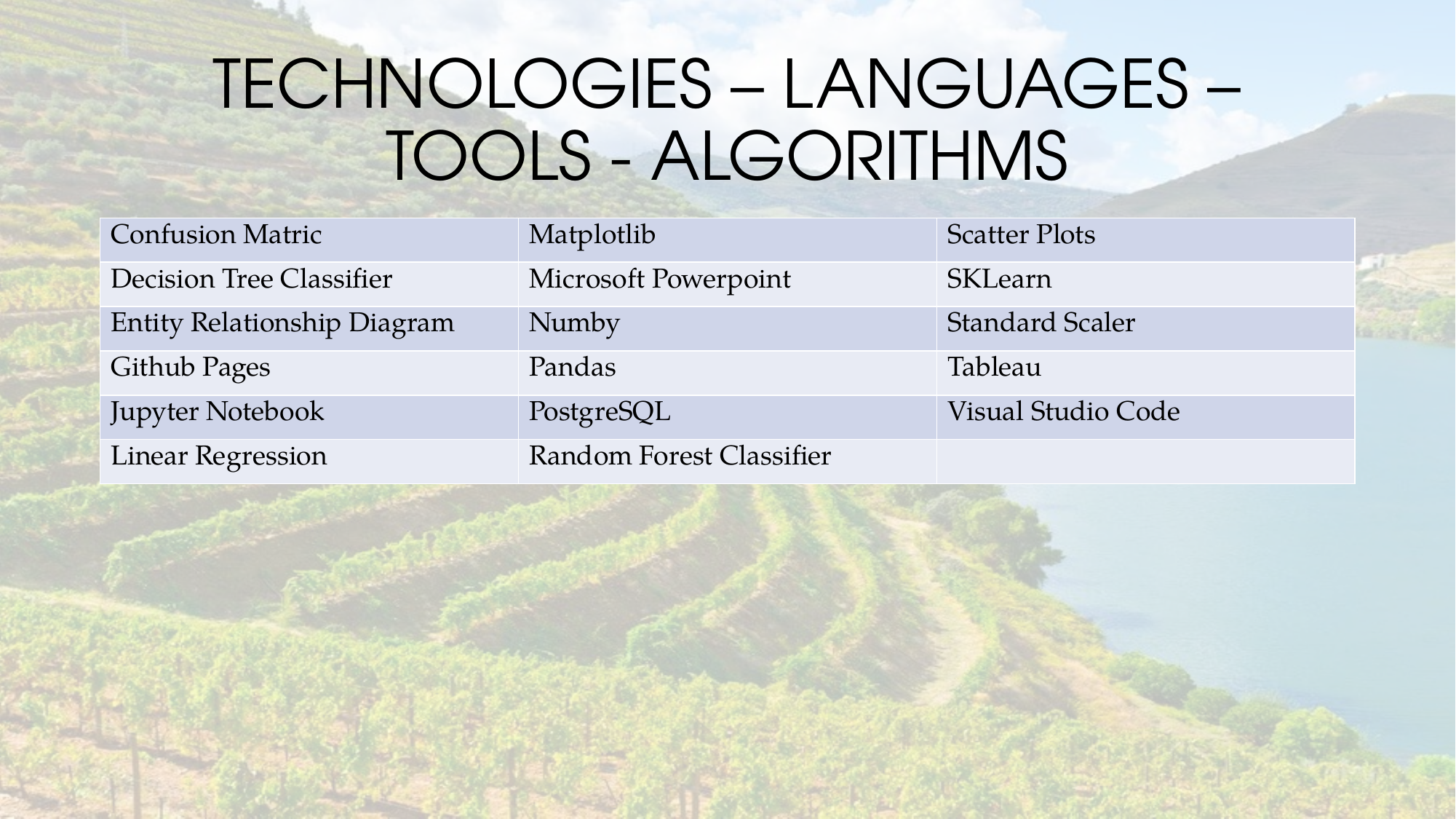

# TECHNOLOGIES – LANGUAGES – TOOLS - ALGORITHMS
| Confusion Matric | Matplotlib | Scatter Plots |
| --- | --- | --- |
| Decision Tree Classifier | Microsoft Powerpoint | SKLearn |
| Entity Relationship Diagram | Numby | Standard Scaler |
| Github Pages | Pandas | Tableau |
| Jupyter Notebook | PostgreSQL | Visual Studio Code |
| Linear Regression | Random Forest Classifier |  |